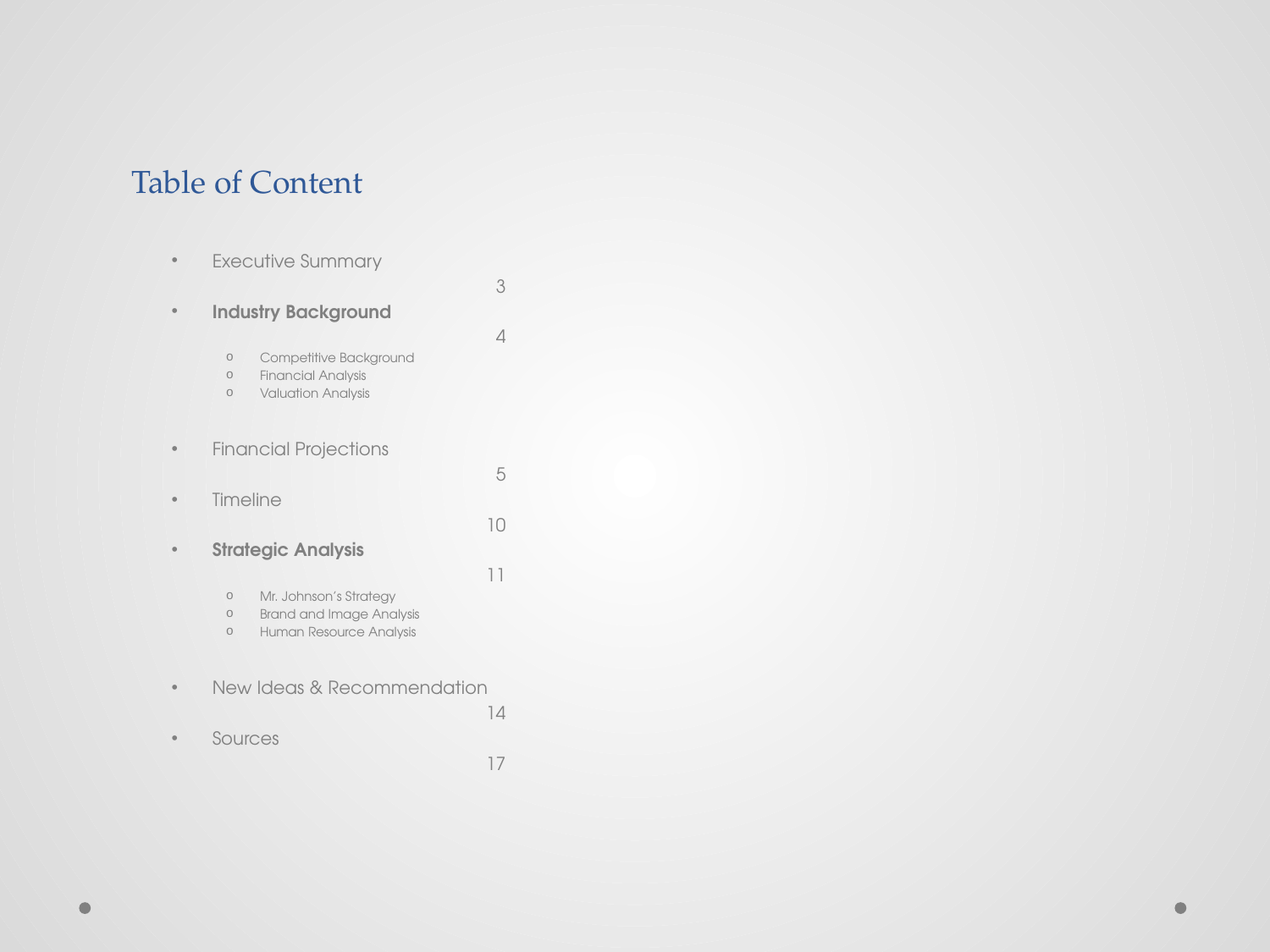

# Table of Content
Executive Summary
3
Industry Background
4
Competitive Background
Financial Analysis
Valuation Analysis

Financial Projections
5
Timeline
10
Strategic Analysis
11
Mr. Johnson’s Strategy
Brand and Image Analysis
Human Resource Analysis

New Ideas & Recommendation
14
Sources
17